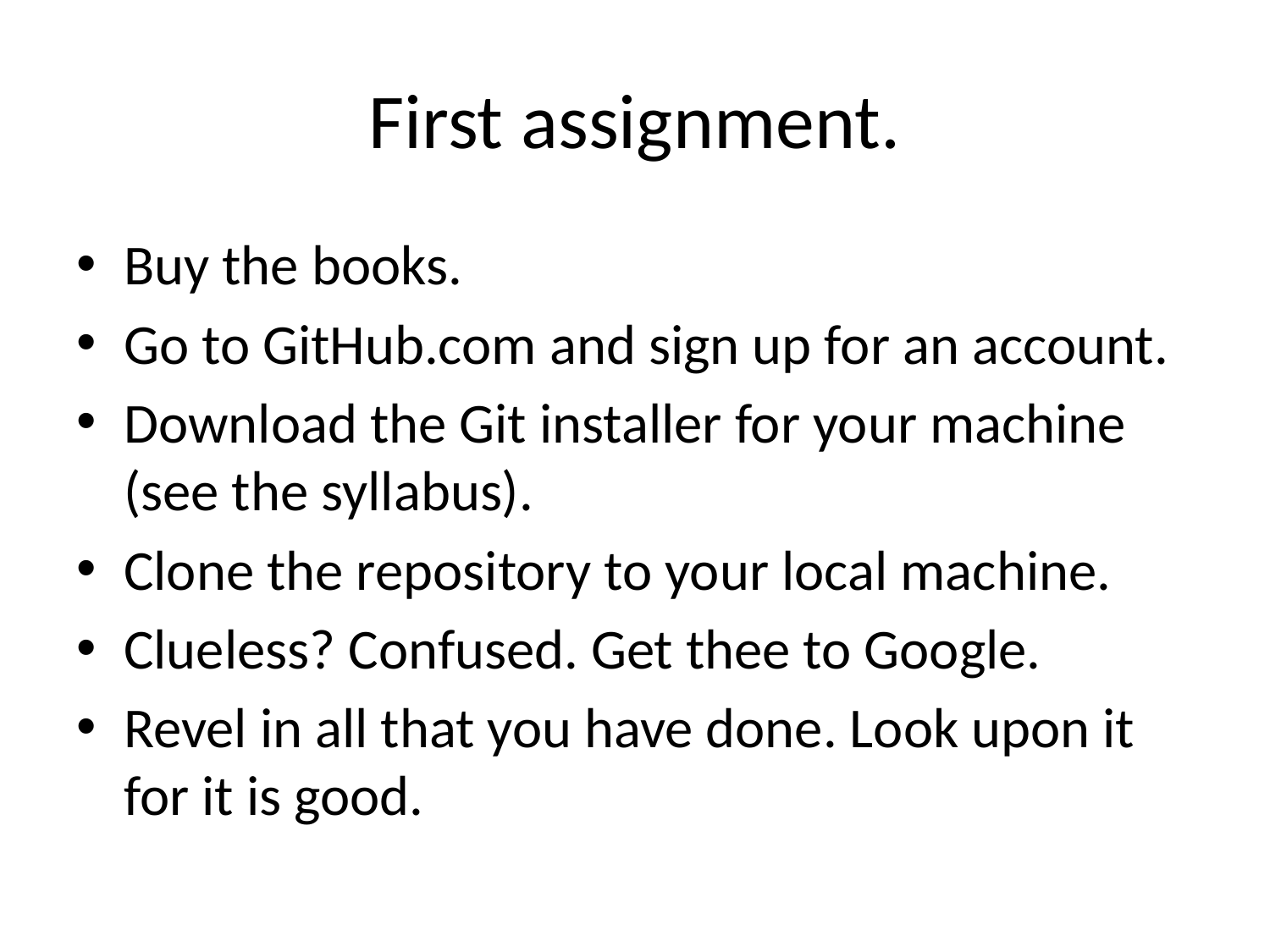

# First assignment.
Buy the books.
Go to GitHub.com and sign up for an account.
Download the Git installer for your machine (see the syllabus).
Clone the repository to your local machine.
Clueless? Confused. Get thee to Google.
Revel in all that you have done. Look upon it for it is good.